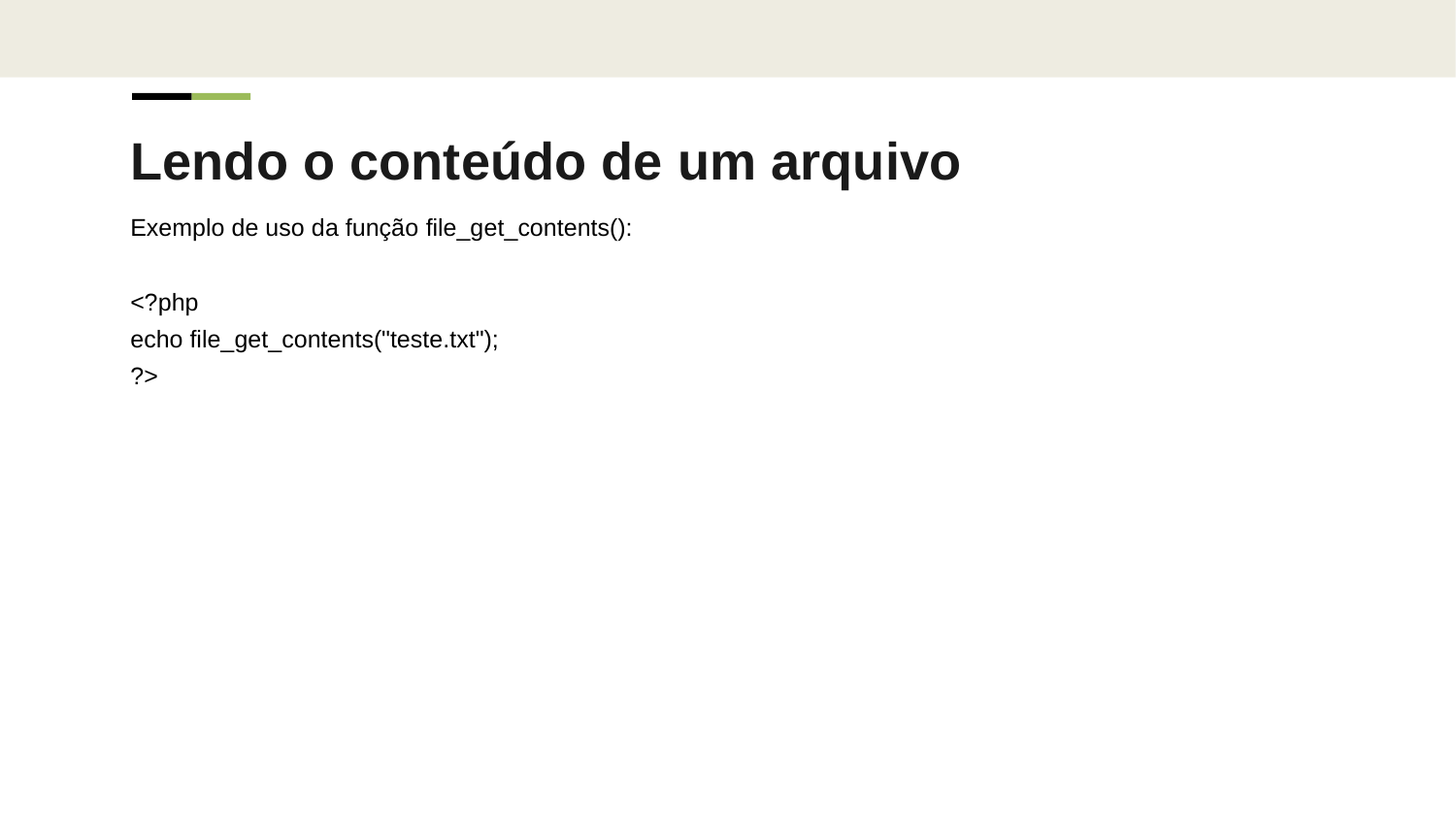

Lendo o conteúdo de um arquivo
Exemplo de uso da função file_get_contents():

<?php
echo file_get_contents("teste.txt");
?>